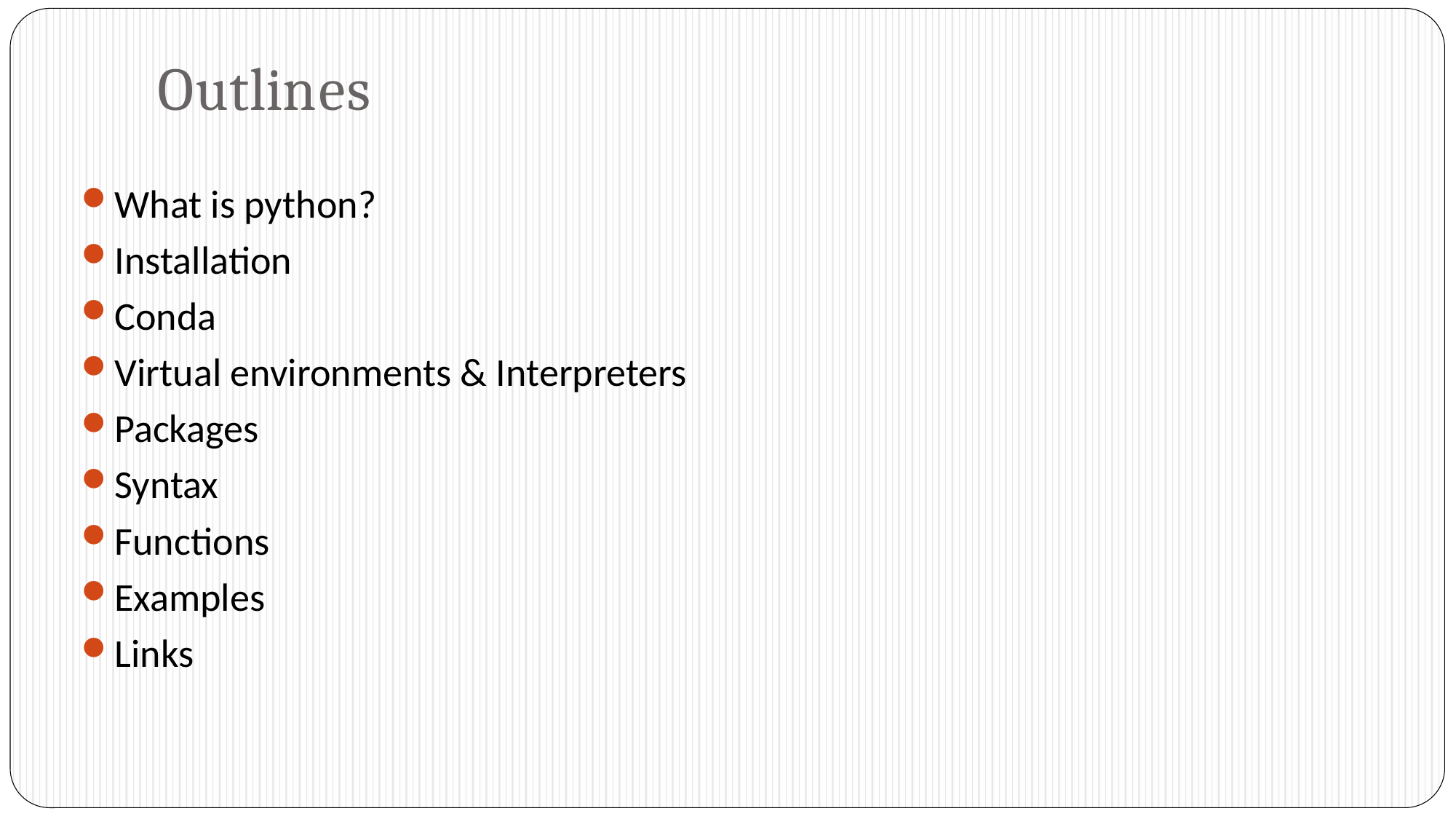

# Outlines
What is python?
Installation
Conda
Virtual environments & Interpreters
Packages
Syntax
Functions
Examples
Links